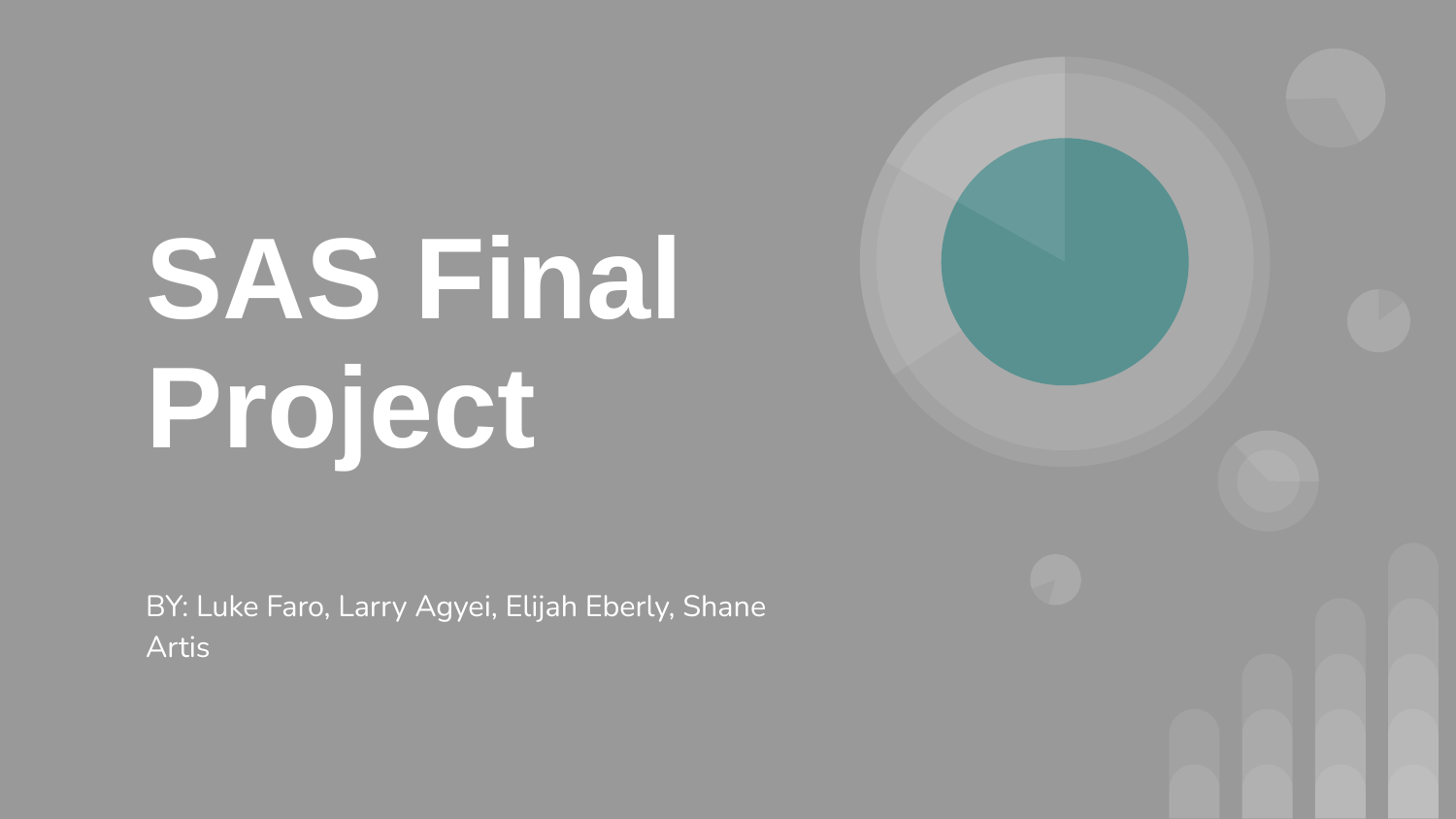

# SAS Final Project
BY: Luke Faro, Larry Agyei, Elijah Eberly, Shane Artis